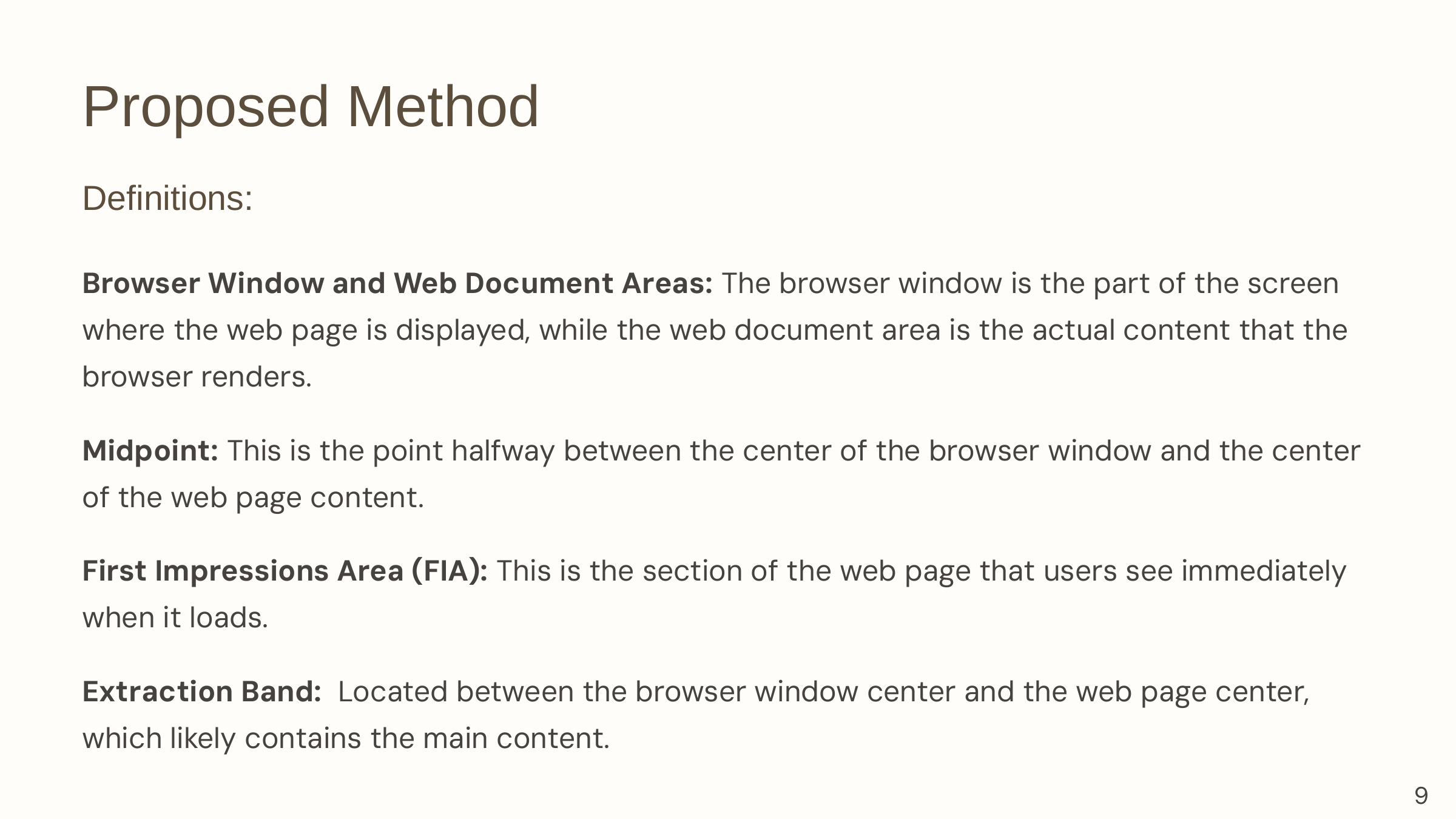

Proposed Method
Definitions:
Browser Window and Web Document Areas: The browser window is the part of the screen where the web page is displayed, while the web document area is the actual content that the browser renders.
Midpoint: This is the point halfway between the center of the browser window and the center of the web page content.
First Impressions Area (FIA): This is the section of the web page that users see immediately when it loads.
Extraction Band:  Located between the browser window center and the web page center, which likely contains the main content.
9